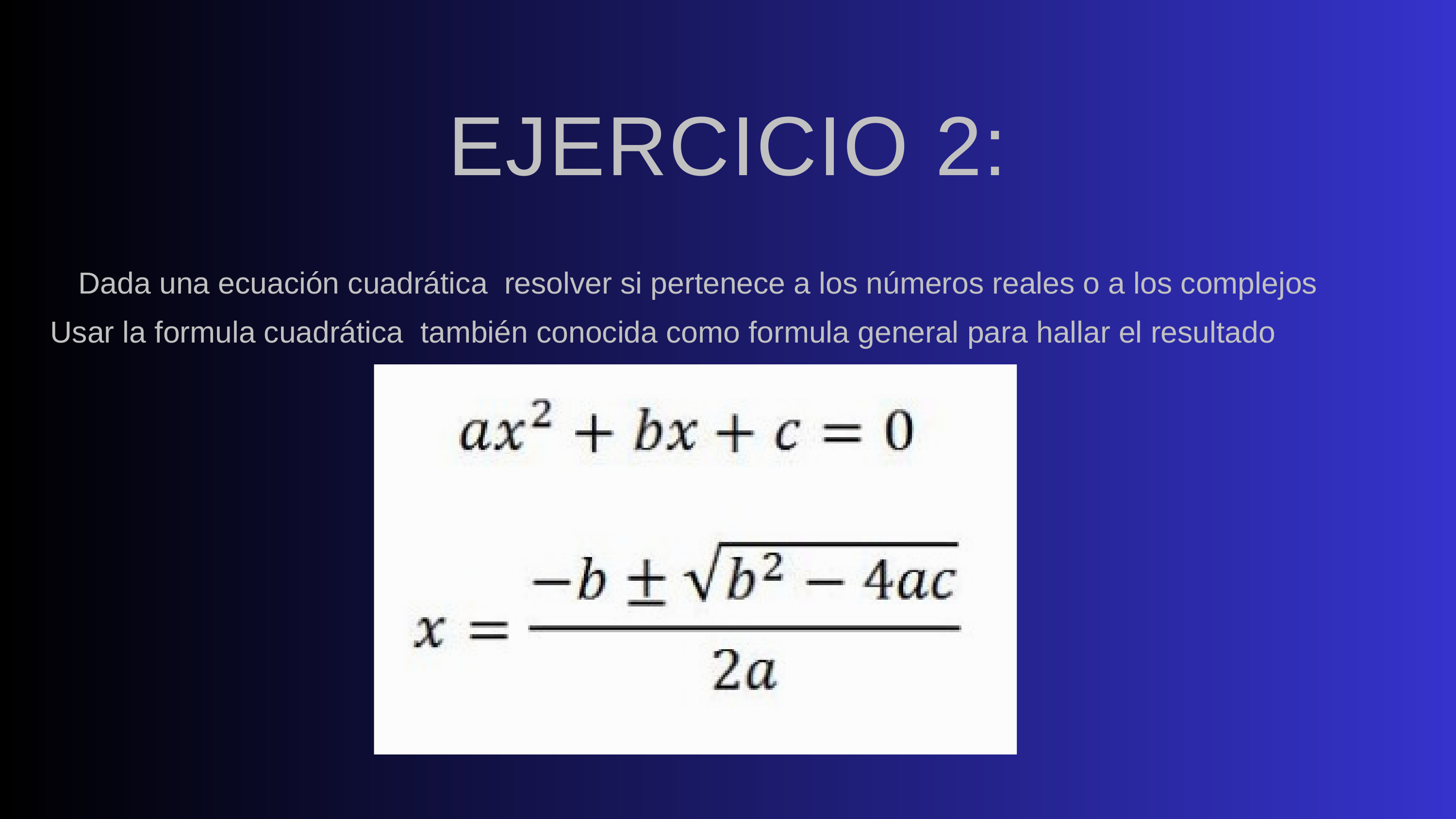

EJERCICIO 2:
Dada una ecuación cuadrática  resolver si pertenece a los números reales o a los complejos
Usar la formula cuadrática  también conocida como formula general para hallar el resultado